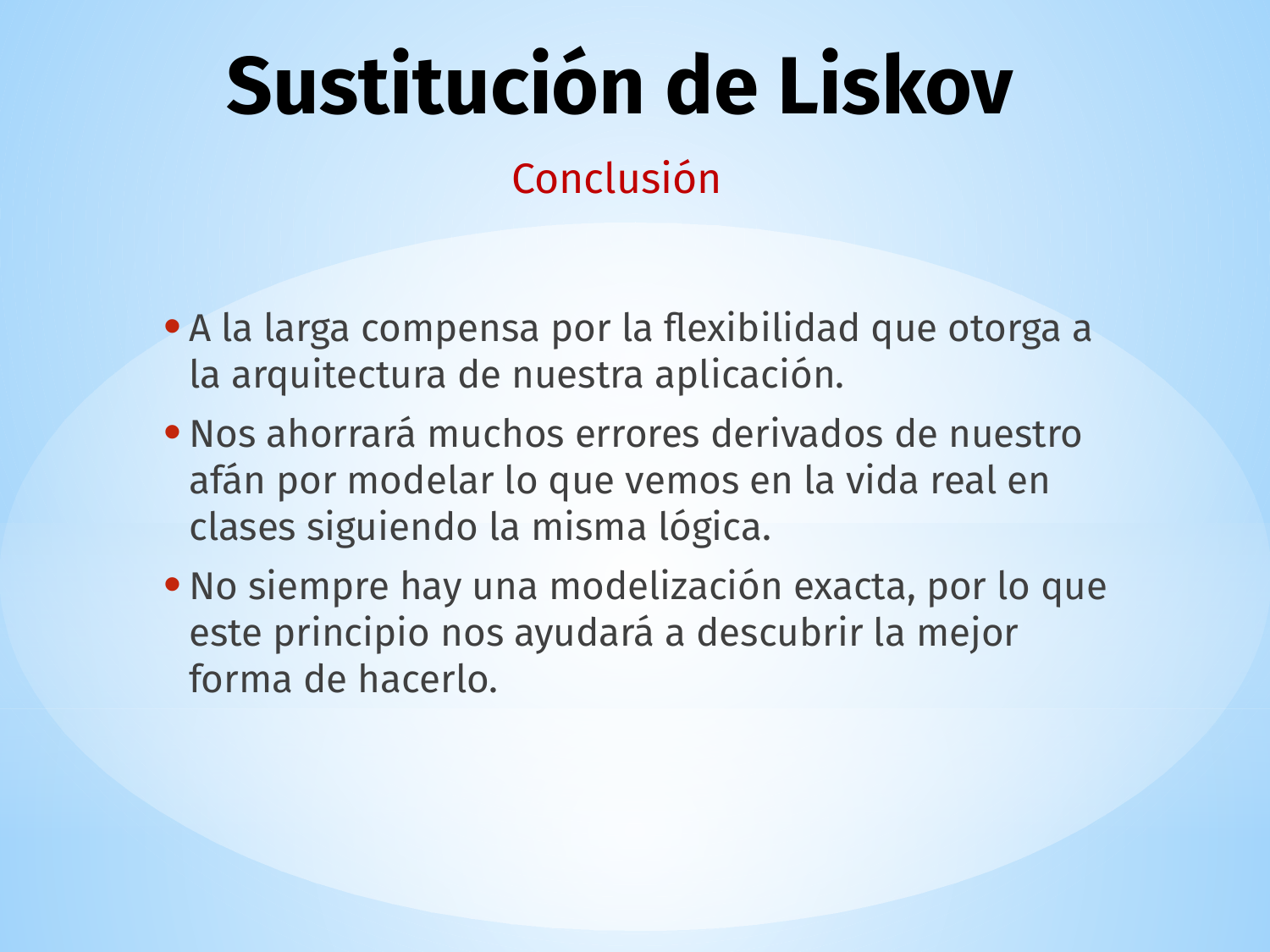

# Sustitución de Liskov
Conclusión
A la larga compensa por la flexibilidad que otorga a la arquitectura de nuestra aplicación.
Nos ahorrará muchos errores derivados de nuestro afán por modelar lo que vemos en la vida real en clases siguiendo la misma lógica.
No siempre hay una modelización exacta, por lo que este principio nos ayudará a descubrir la mejor forma de hacerlo.